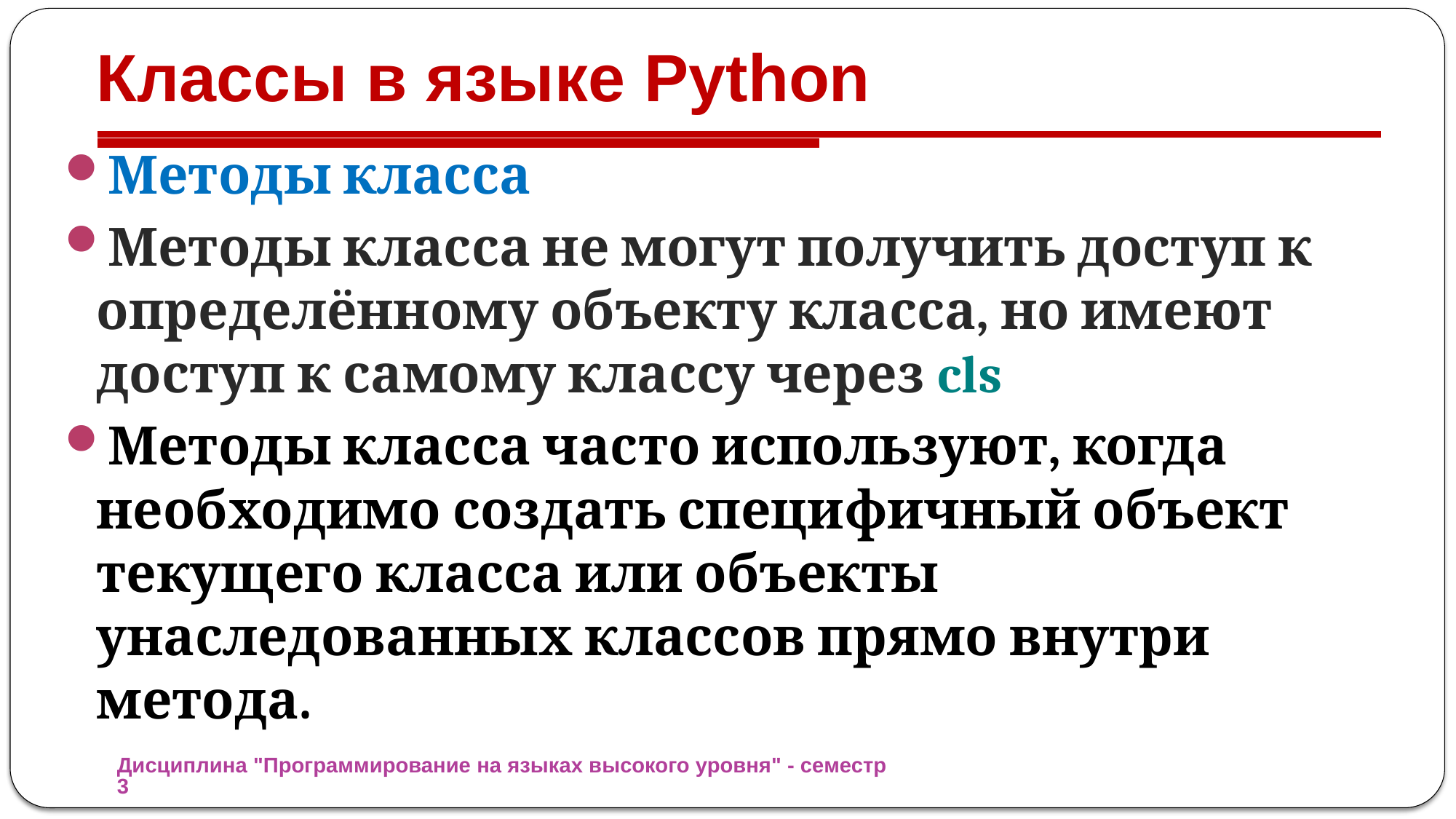

# Классы в языке Python
Методы класса
Методы класса не могут получить доступ к определённому объекту класса, но имеют доступ к самому классу через cls
Методы класса часто используют, когда необходимо создать специфичный объект текущего класса или объекты унаследованных классов прямо внутри метода.
Дисциплина "Программирование на языках высокого уровня" - семестр 3